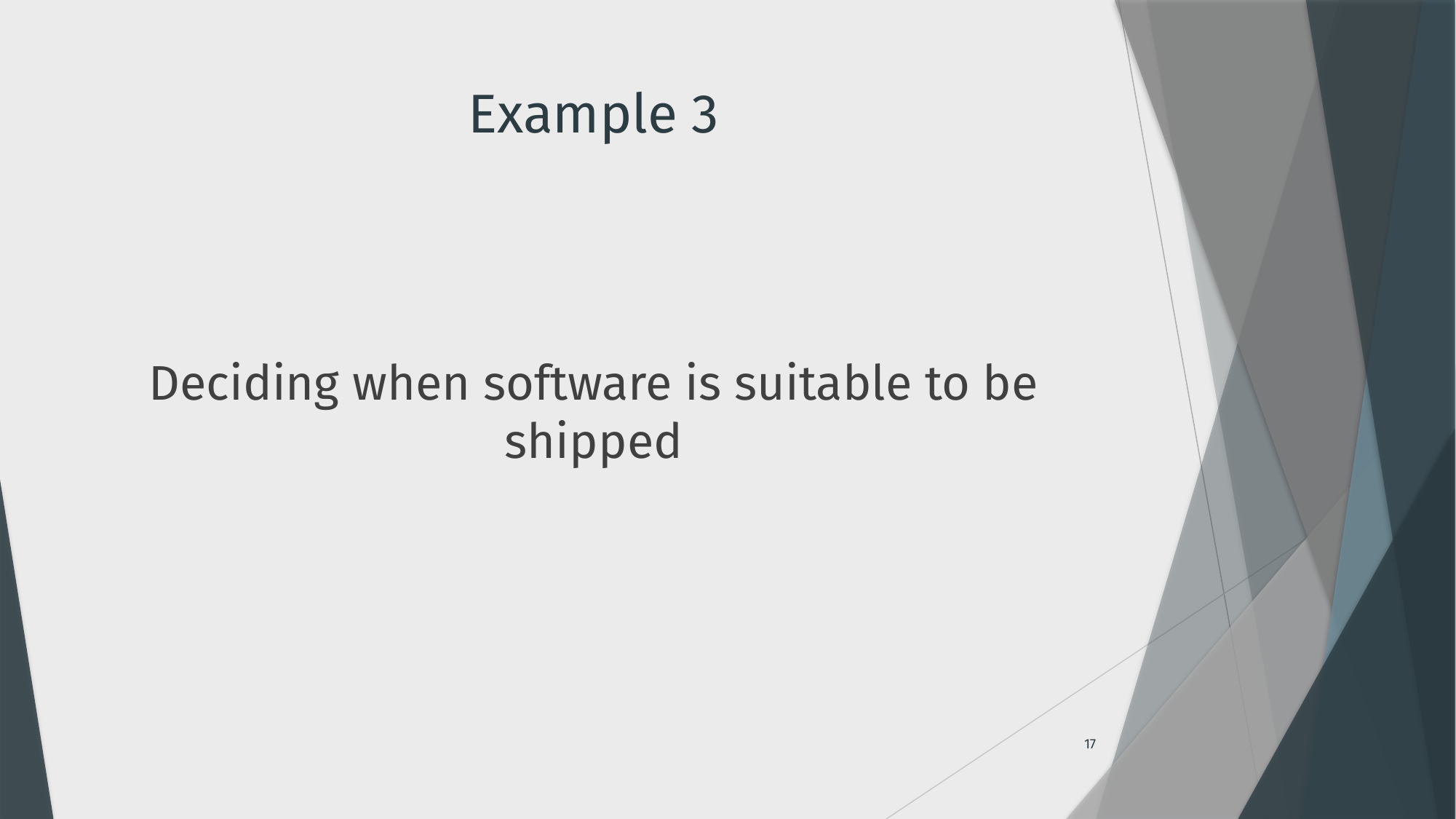

# Example 3

Deciding when software is suitable to be shipped
17